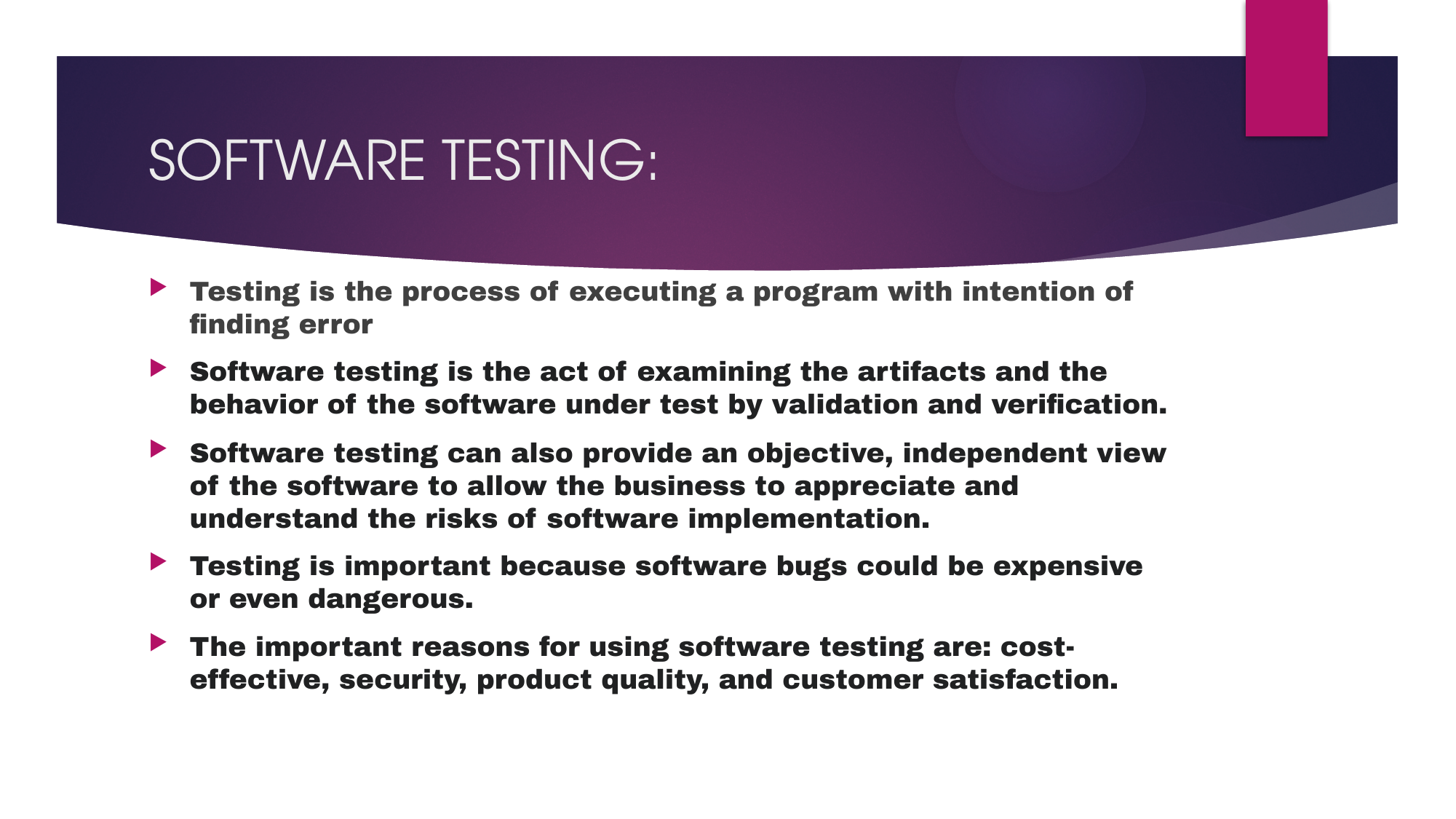

# SOFTWARE TESTING:
Testing is the process of executing a program with intention of finding error
Software testing is the act of examining the artifacts and the behavior of the software under test by validation and verification.
Software testing can also provide an objective, independent view of the software to allow the business to appreciate and understand the risks of software implementation.
Testing is important because software bugs could be expensive or even dangerous.
The important reasons for using software testing are: cost-effective, security, product quality, and customer satisfaction.